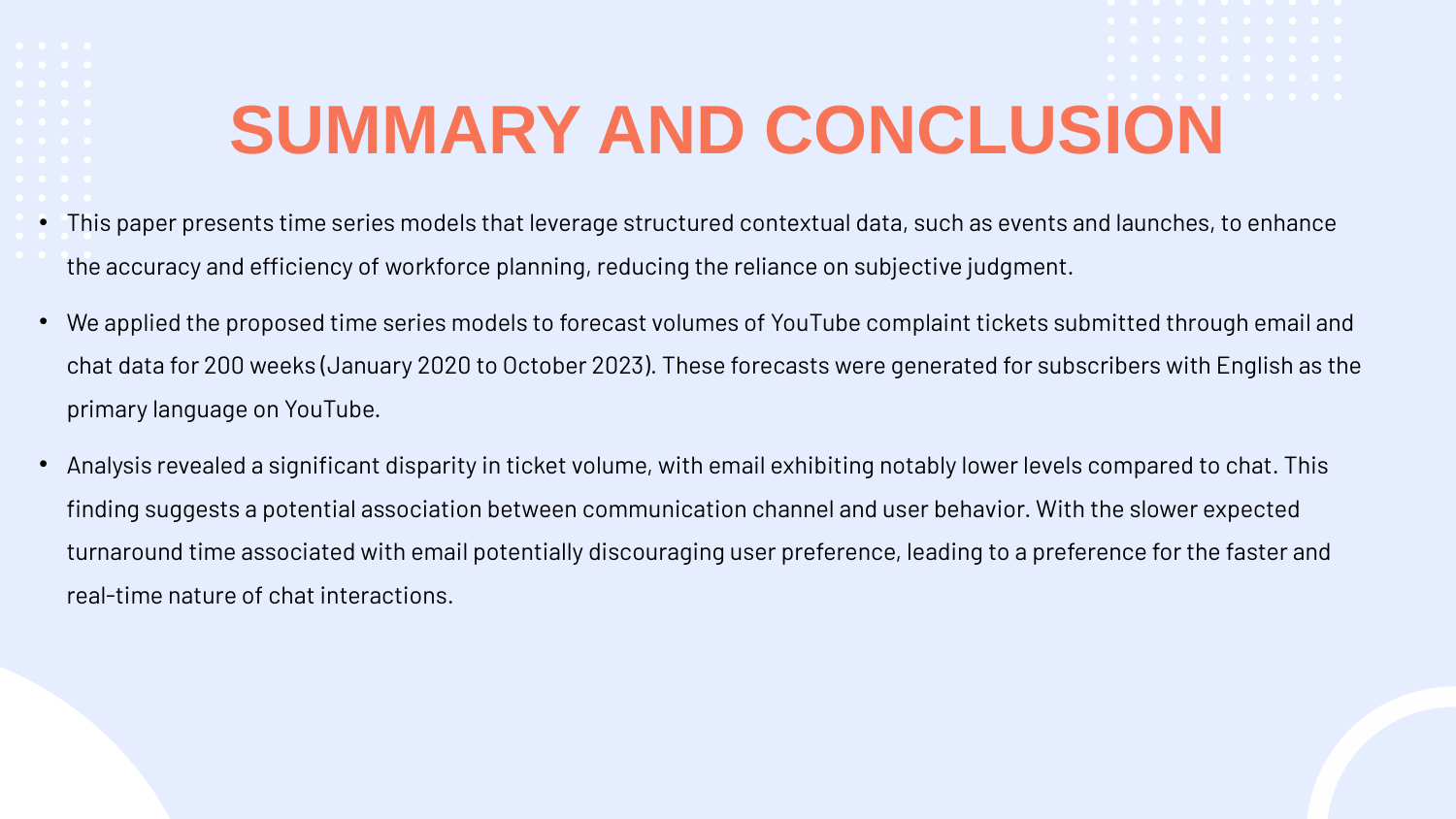

# SUMMARY AND CONCLUSION
This paper presents time series models that leverage structured contextual data, such as events and launches, to enhance the accuracy and efficiency of workforce planning, reducing the reliance on subjective judgment.
We applied the proposed time series models to forecast volumes of YouTube complaint tickets submitted through email and chat data for 200 weeks (January 2020 to October 2023). These forecasts were generated for subscribers with English as the primary language on YouTube.
Analysis revealed a significant disparity in ticket volume, with email exhibiting notably lower levels compared to chat. This finding suggests a potential association between communication channel and user behavior. With the slower expected turnaround time associated with email potentially discouraging user preference, leading to a preference for the faster and real-time nature of chat interactions.